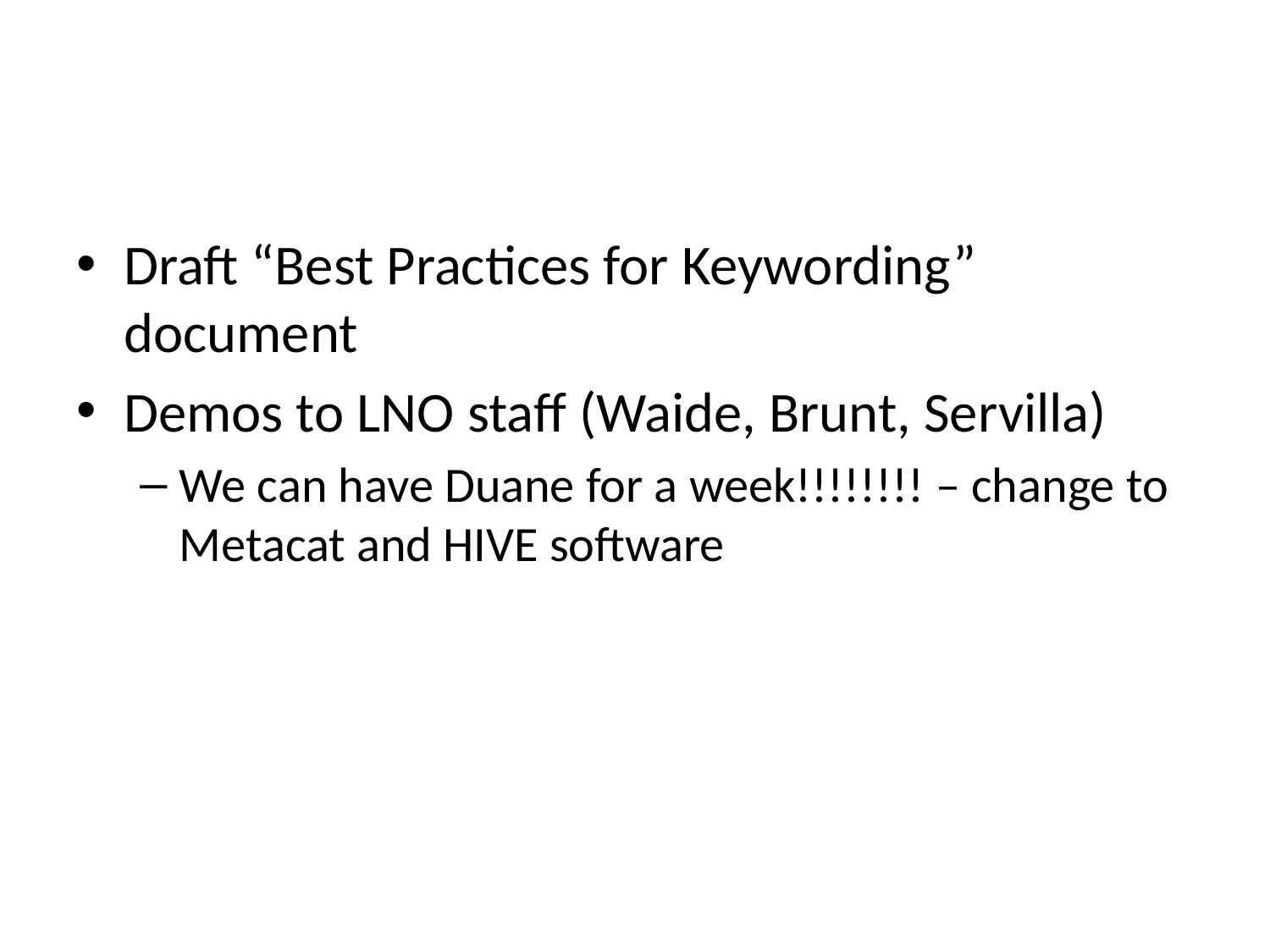

#
Draft “Best Practices for Keywording” document
Demos to LNO staff (Waide, Brunt, Servilla)
We can have Duane for a week!!!!!!!! – change to Metacat and HIVE software